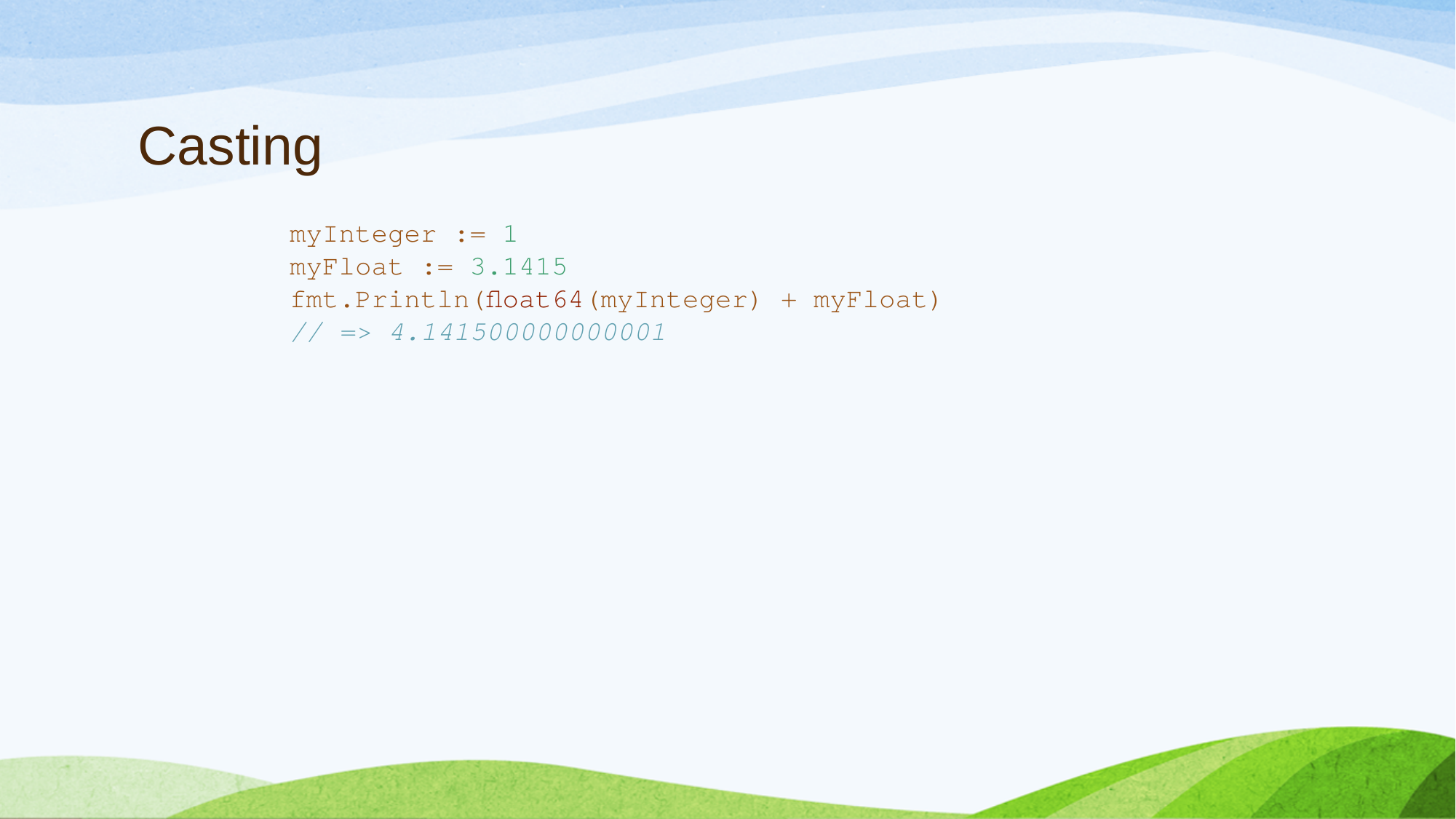

# Casting
myInteger := 1
myFloat := 3.1415
fmt.Println(float64(myInteger) + myFloat)
// => 4.141500000000001